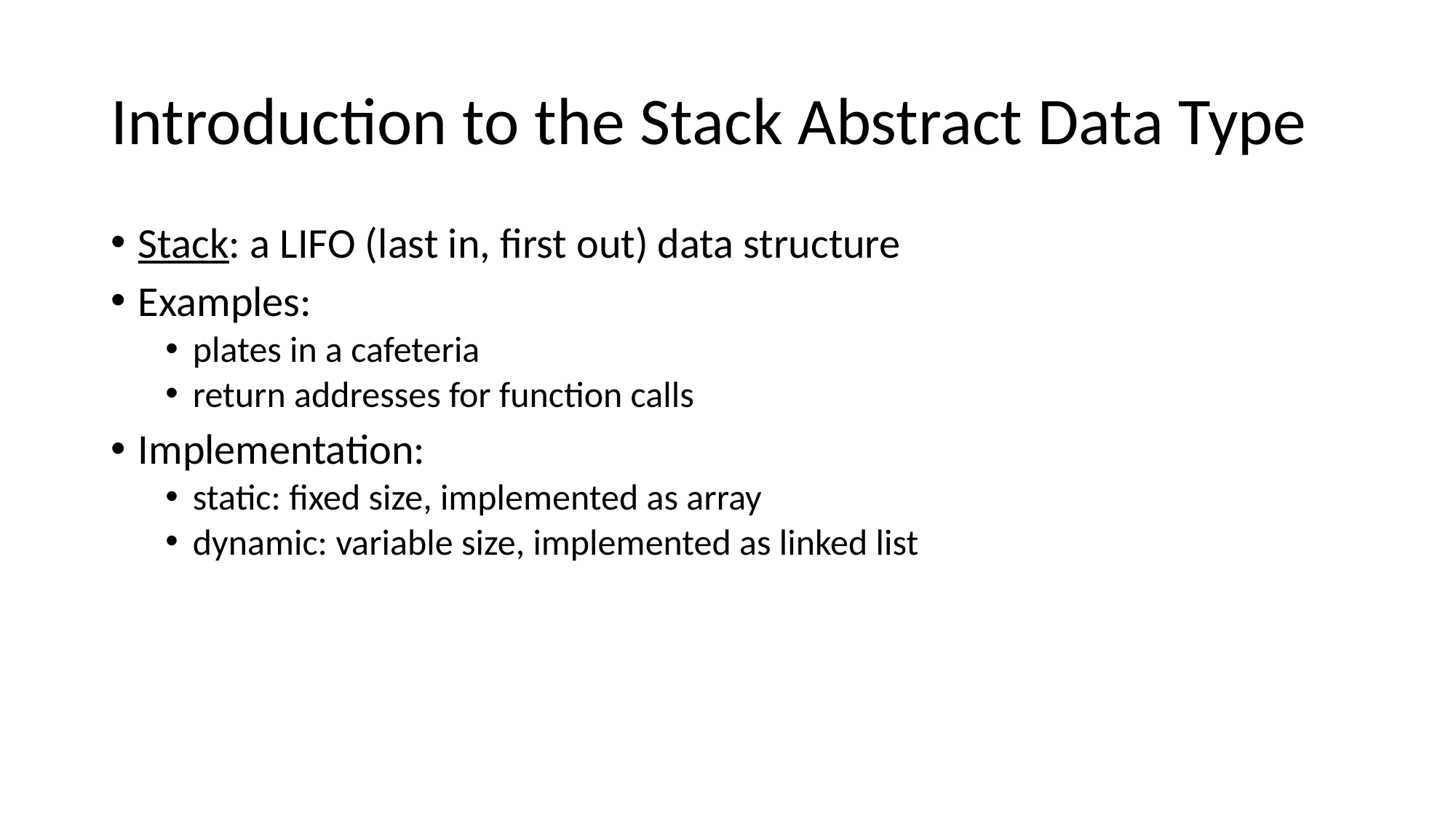

# Introduction to the Stack Abstract Data Type
Stack: a LIFO (last in, first out) data structure
Examples:
plates in a cafeteria
return addresses for function calls
Implementation:
static: fixed size, implemented as array
dynamic: variable size, implemented as linked list